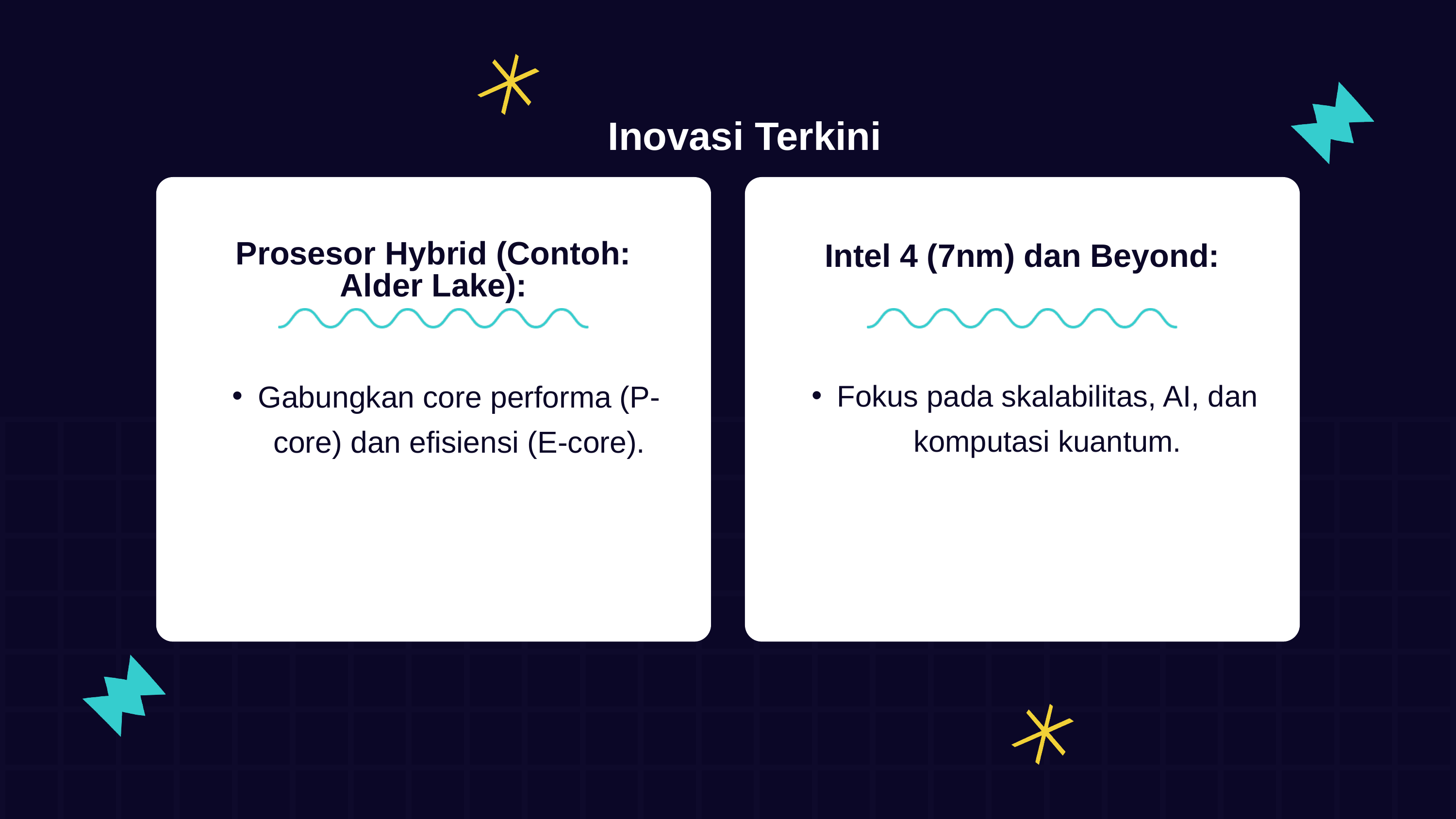

Inovasi Terkini

Prosesor Hybrid (Contoh: Alder Lake):
Intel 4 (7nm) dan Beyond:

Gabungkan core performa (P-core) dan efisiensi (E-core).

Fokus pada skalabilitas, AI, dan komputasi kuantum.